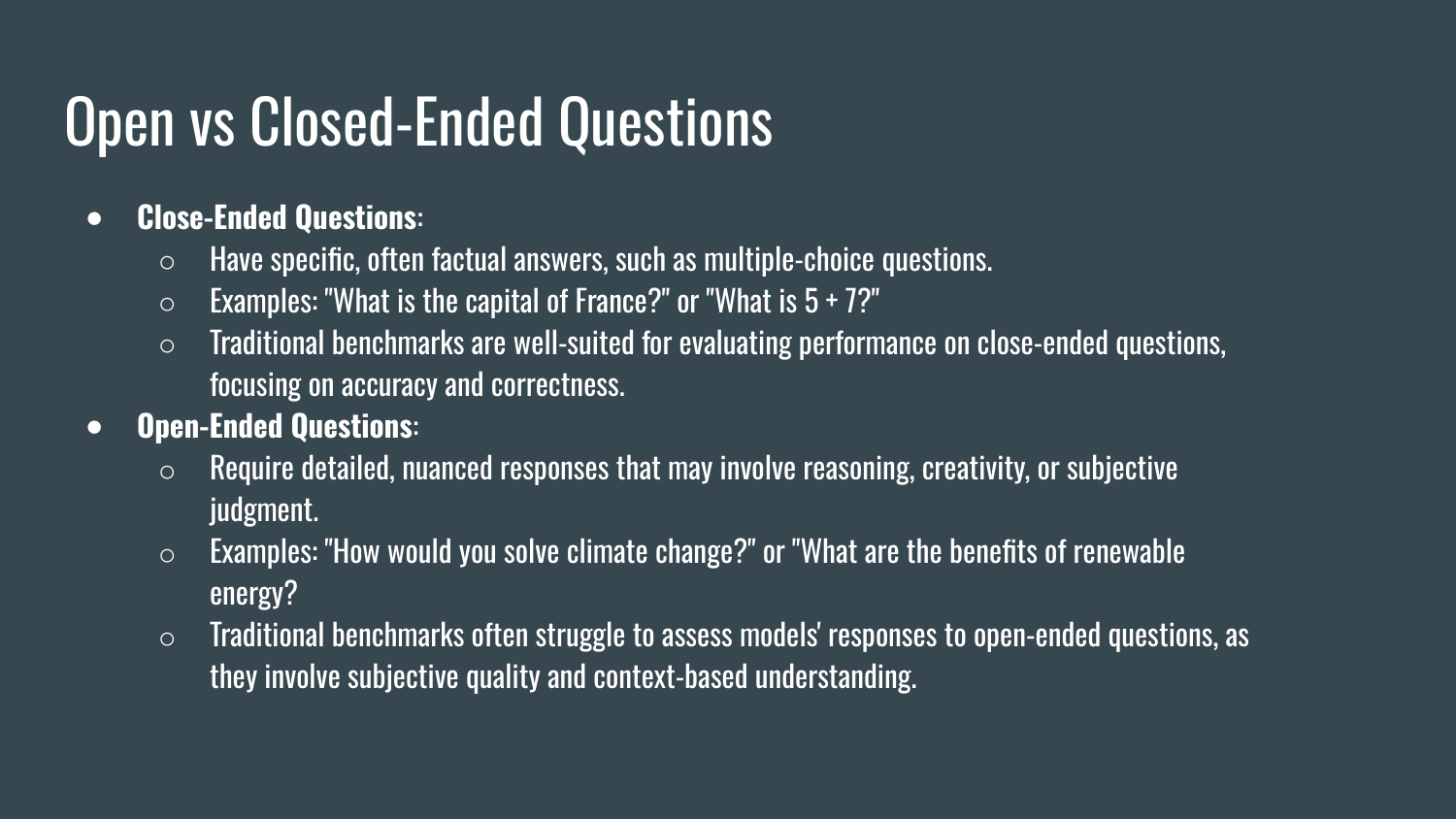

# Open vs Closed-Ended Questions
Close-Ended Questions:
Have specific, often factual answers, such as multiple-choice questions.
Examples: "What is the capital of France?" or "What is 5 + 7?"
Traditional benchmarks are well-suited for evaluating performance on close-ended questions, focusing on accuracy and correctness.
Open-Ended Questions:
Require detailed, nuanced responses that may involve reasoning, creativity, or subjective judgment.
Examples: "How would you solve climate change?" or "What are the benefits of renewable energy?
Traditional benchmarks often struggle to assess models' responses to open-ended questions, as they involve subjective quality and context-based understanding.